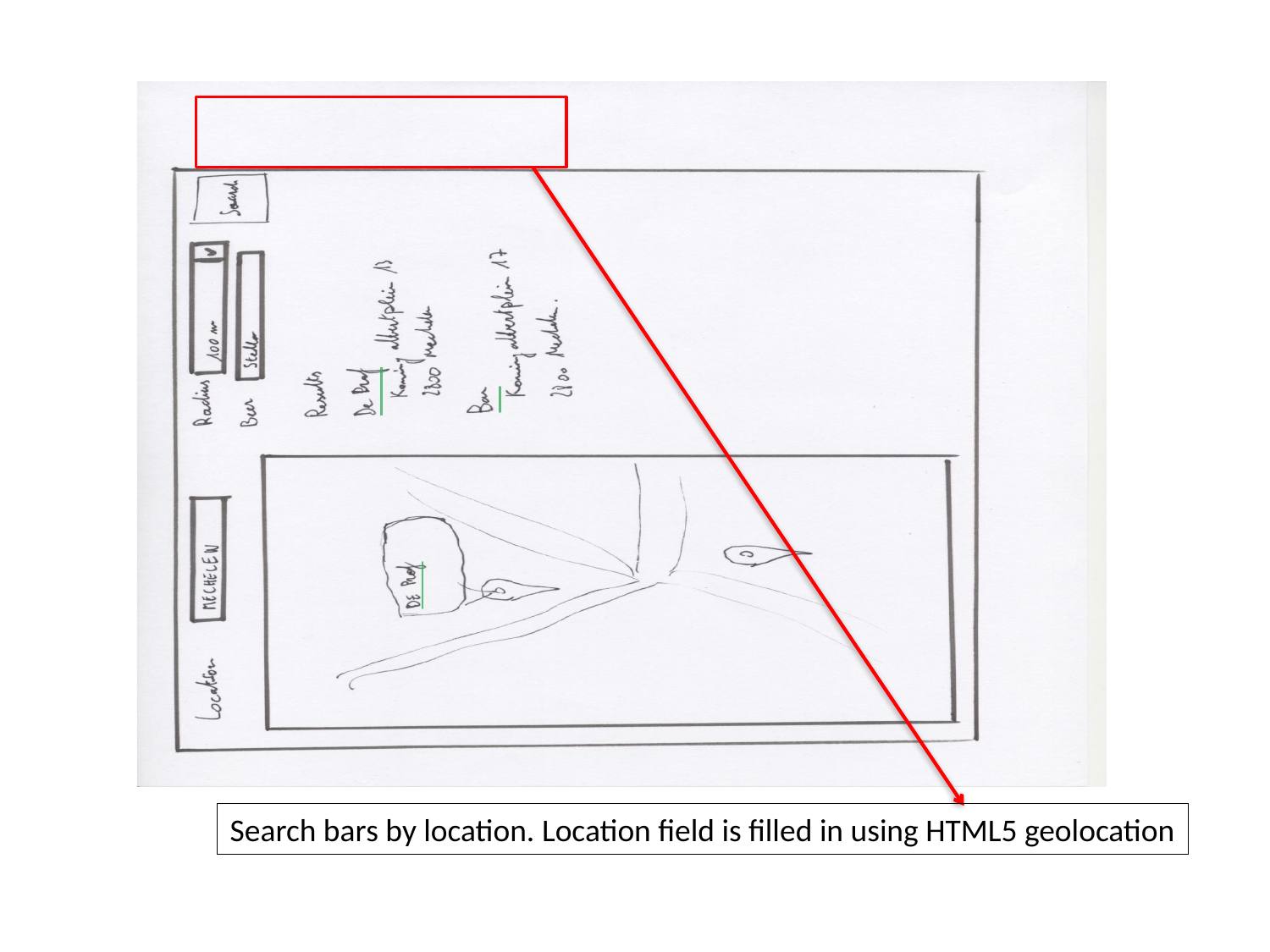

Search bars by location. Location field is filled in using HTML5 geolocation